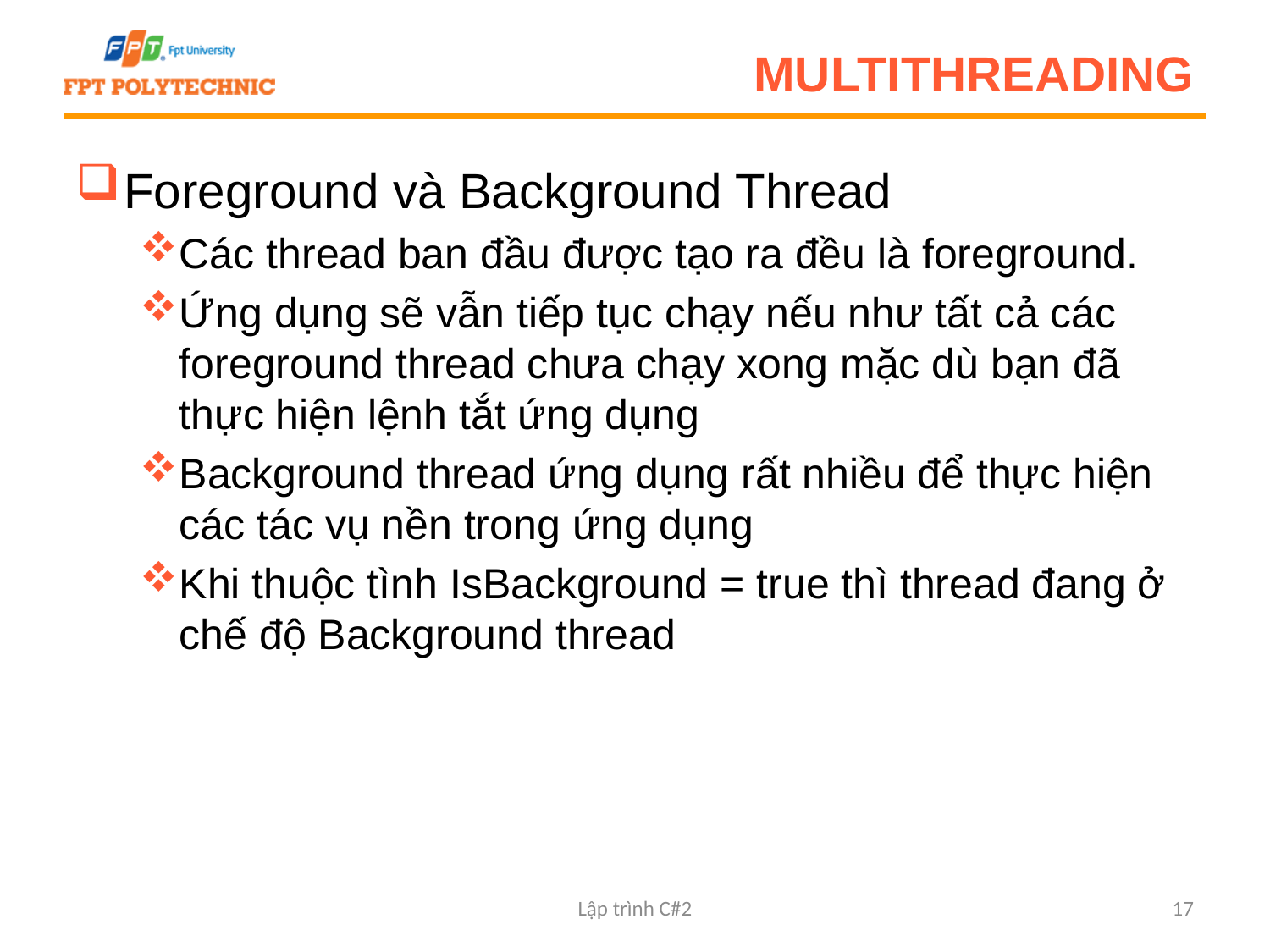

# Multithreading
Foreground và Background Thread
Các thread ban đầu được tạo ra đều là foreground.
Ứng dụng sẽ vẫn tiếp tục chạy nếu như tất cả các foreground thread chưa chạy xong mặc dù bạn đã thực hiện lệnh tắt ứng dụng
Background thread ứng dụng rất nhiều để thực hiện các tác vụ nền trong ứng dụng
Khi thuộc tình IsBackground = true thì thread đang ở chế độ Background thread

Lập trình C#2
17